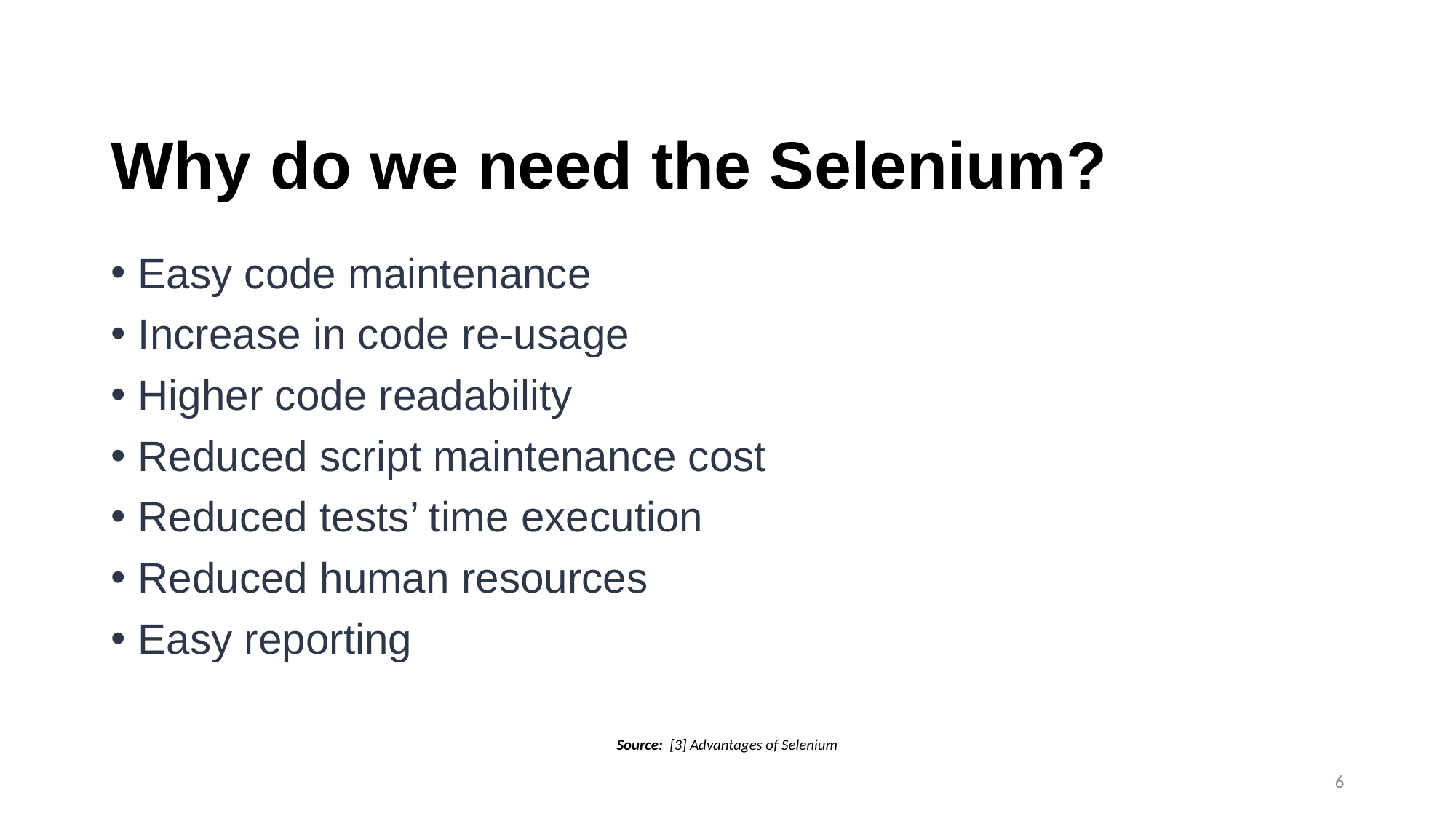

# Why do we need the Selenium?
Easy code maintenance
Increase in code re-usage
Higher code readability
Reduced script maintenance cost
Reduced tests’ time execution
Reduced human resources
Easy reporting
Source:  [3] Advantages of Selenium
6